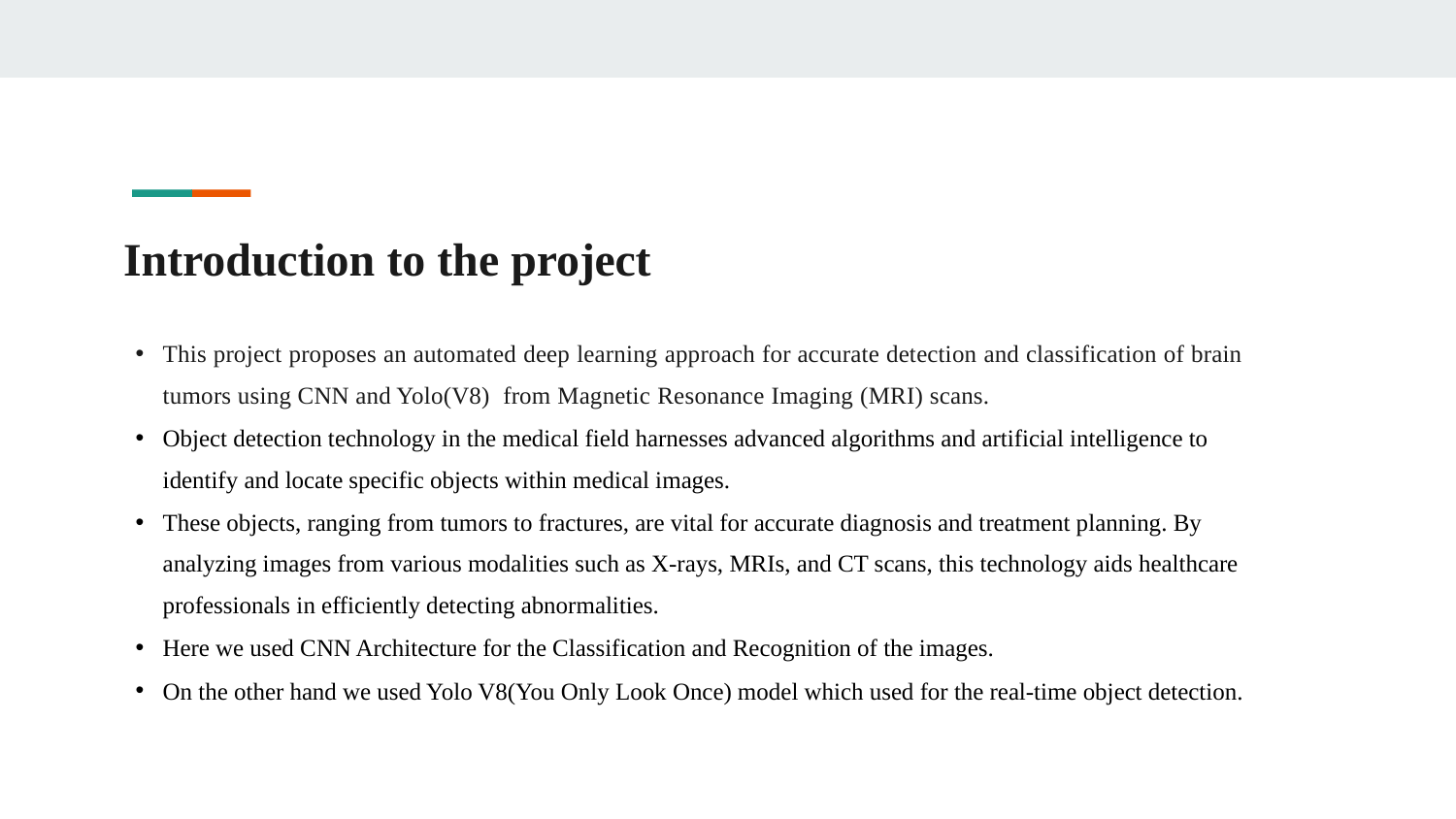

# Introduction to the project
This project proposes an automated deep learning approach for accurate detection and classification of brain tumors using CNN and Yolo(V8)  from Magnetic Resonance Imaging (MRI) scans.
Object detection technology in the medical field harnesses advanced algorithms and artificial intelligence to identify and locate specific objects within medical images.
These objects, ranging from tumors to fractures, are vital for accurate diagnosis and treatment planning. By analyzing images from various modalities such as X-rays, MRIs, and CT scans, this technology aids healthcare professionals in efficiently detecting abnormalities.
Here we used CNN Architecture for the Classification and Recognition of the images.
On the other hand we used Yolo V8(You Only Look Once) model which used for the real-time object detection.